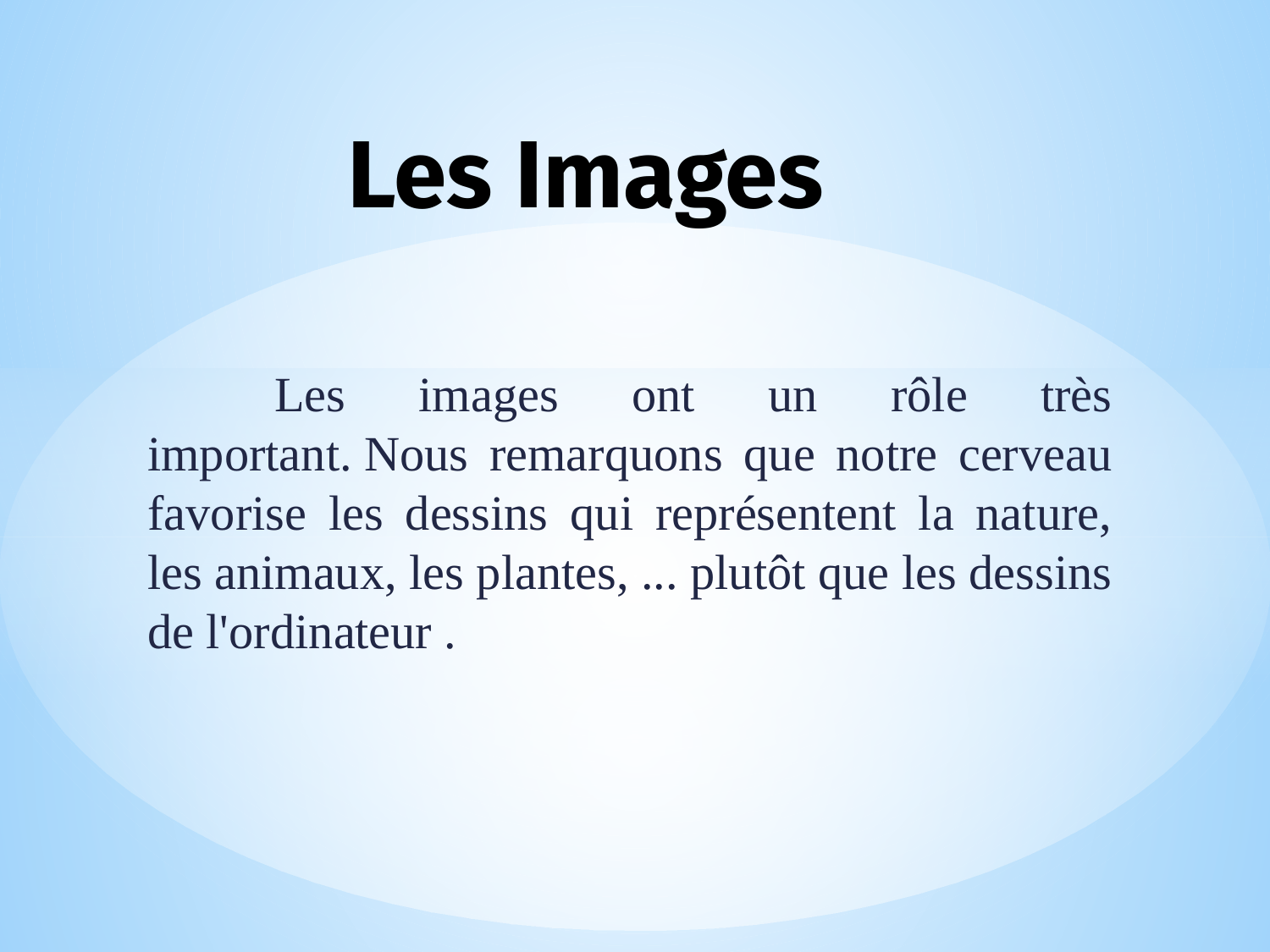

# Les Images
	Les images ont un rôle très important. Nous remarquons que notre cerveau favorise les dessins qui représentent la nature, les animaux, les plantes, ... plutôt que les dessins de l'ordinateur .